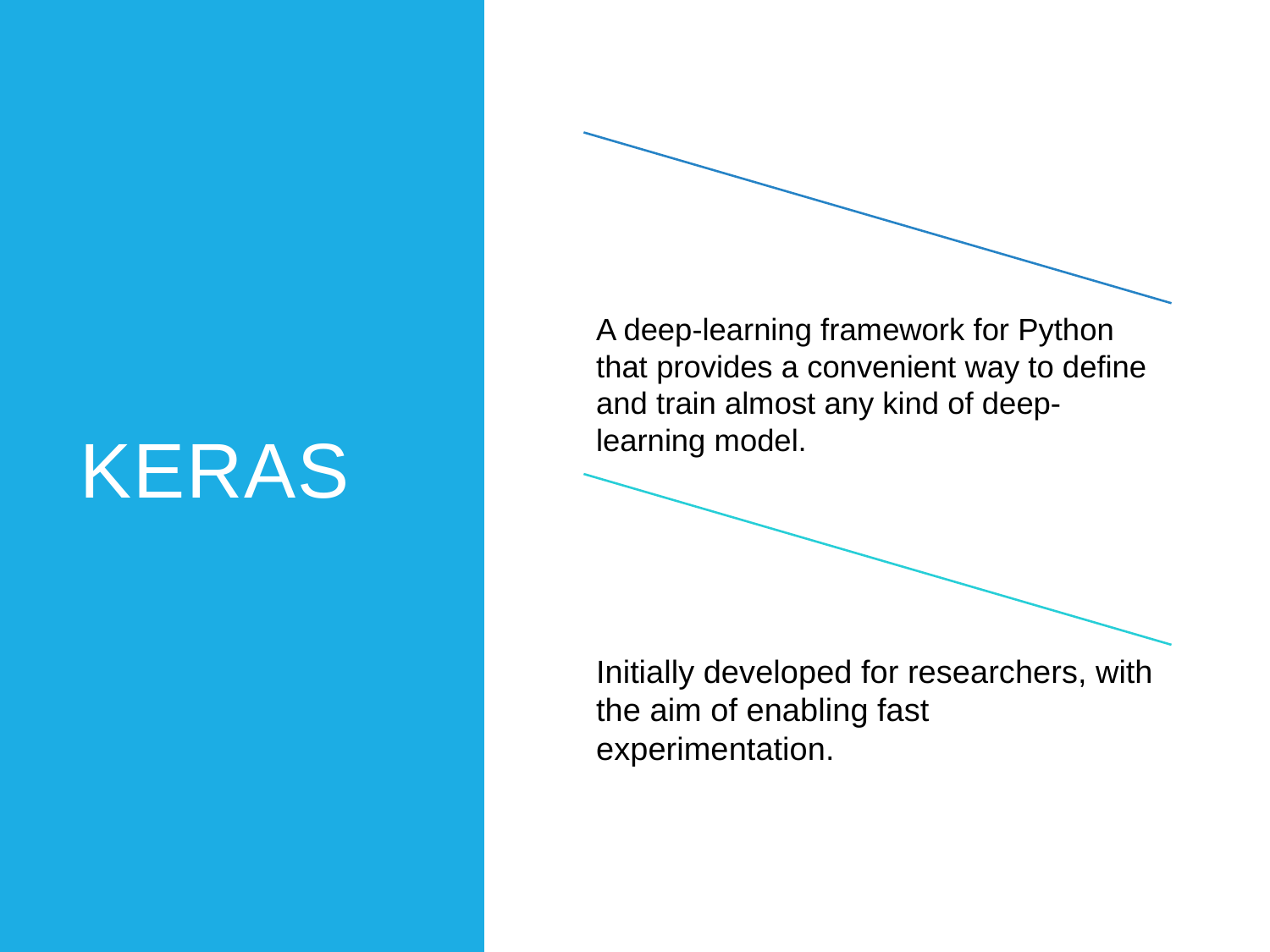

# Keras
A deep-learning framework for Python that provides a convenient way to define and train almost any kind of deep-learning model.
Initially developed for researchers, with the aim of enabling fast experimentation.